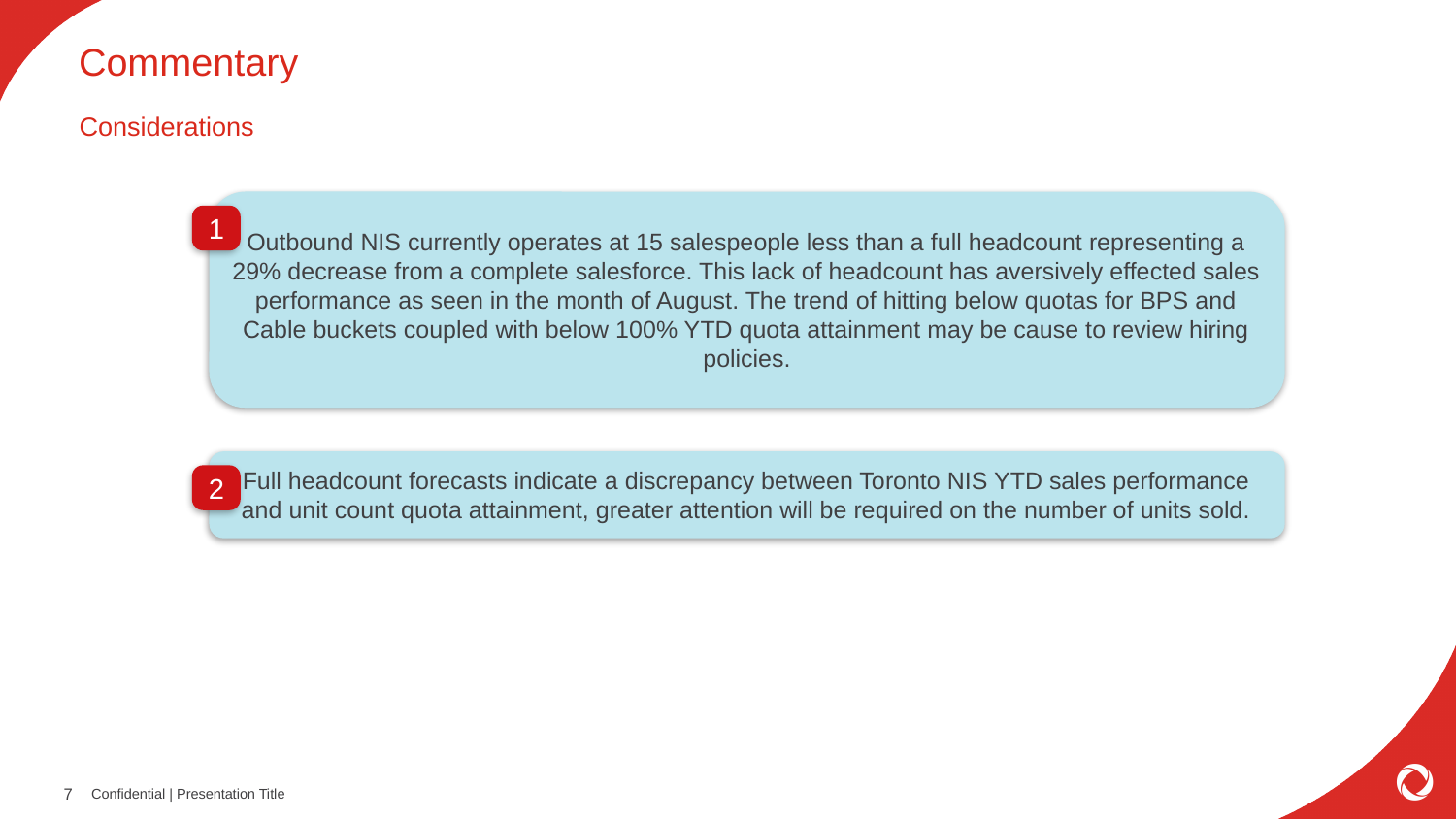

# Commentary
Considerations
Outbound NIS currently operates at 15 salespeople less than a full headcount representing a 29% decrease from a complete salesforce. This lack of headcount has aversively effected sales performance as seen in the month of August. The trend of hitting below quotas for BPS and Cable buckets coupled with below 100% YTD quota attainment may be cause to review hiring policies.
1
Full headcount forecasts indicate a discrepancy between Toronto NIS YTD sales performance and unit count quota attainment, greater attention will be required on the number of units sold.
2

Confidential | Presentation Title